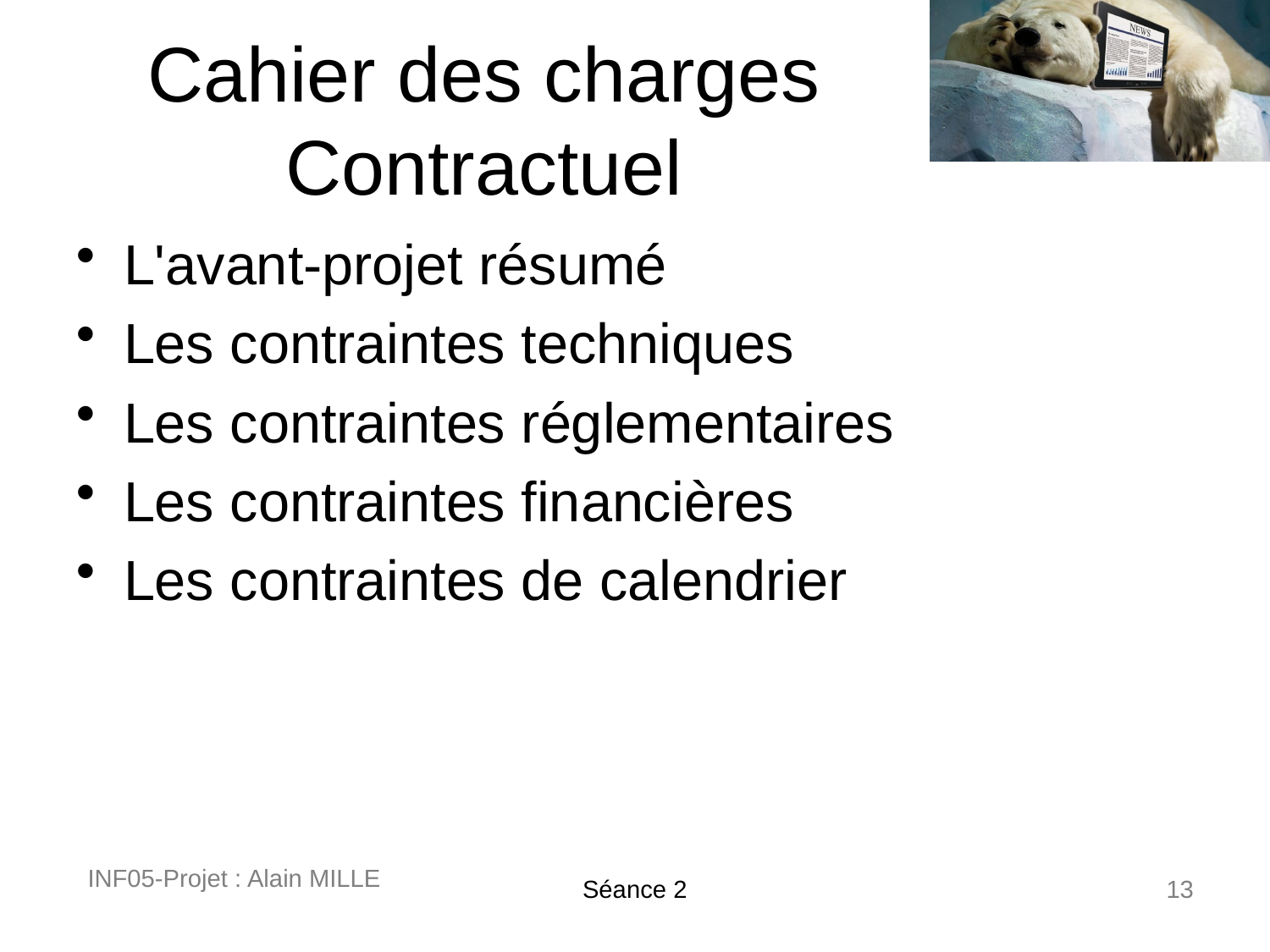

# Cahier des charges Contractuel
L'avant-projet résumé
Les contraintes techniques
Les contraintes réglementaires
Les contraintes financières
Les contraintes de calendrier
INF05-Projet : Alain MILLE
Séance 2
13